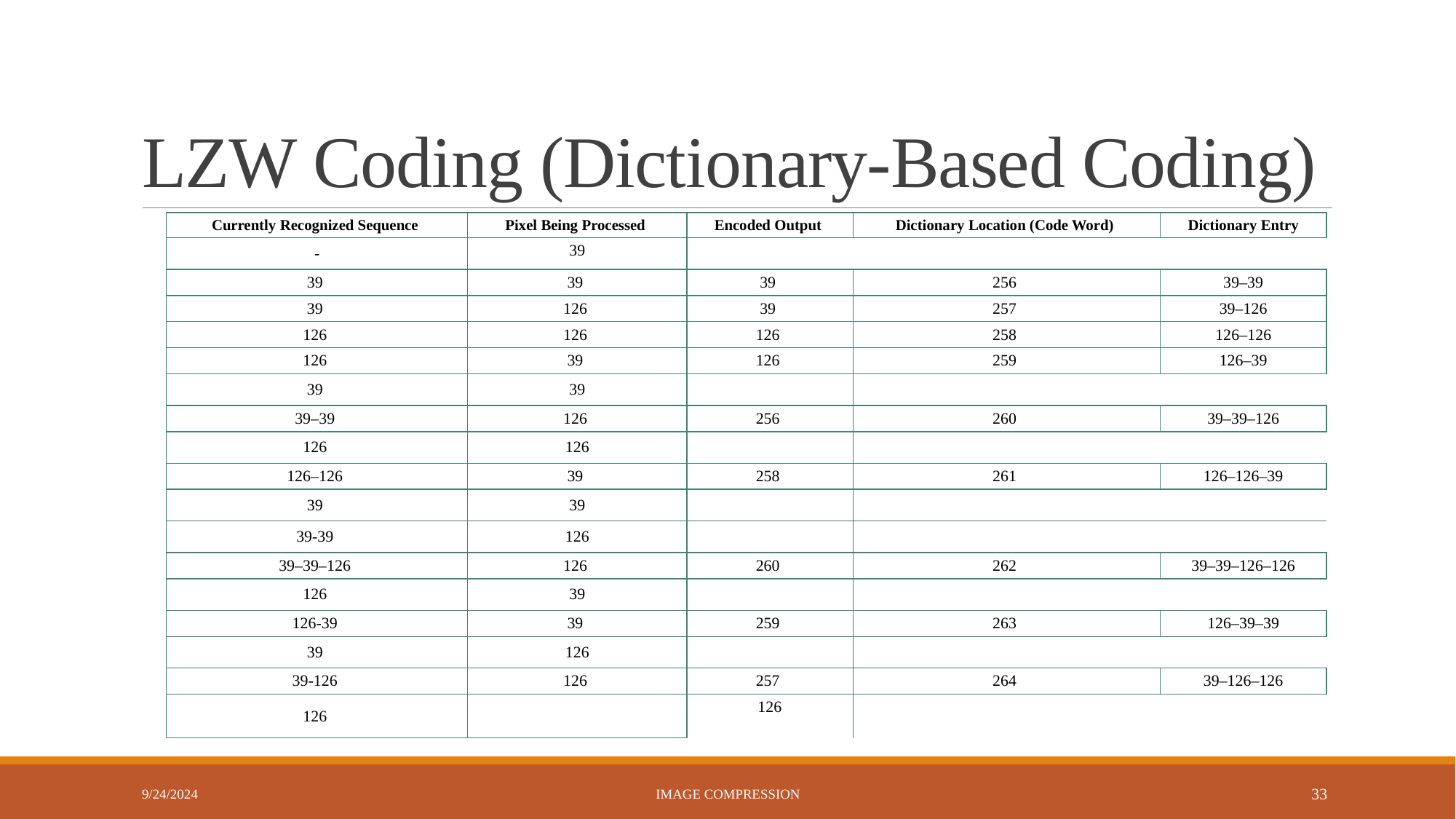

# LZW Coding (Dictionary-Based Coding)
| Currently Recognized Sequence | Pixel Being Processed | Encoded Output | Dictionary Location (Code Word) | Dictionary Entry |
| --- | --- | --- | --- | --- |
| - | 39 |  |  |  |
| 39 | 39 | 39 | 256 | 39–39 |
| 39 | 126 | 39 | 257 | 39–126 |
| 126 | 126 | 126 | 258 | 126–126 |
| 126 | 39 | 126 | 259 | 126–39 |
| 39 | 39 |  |  |  |
| 39–39 | 126 | 256 | 260 | 39–39–126 |
| 126 | 126 |  |  |  |
| 126–126 | 39 | 258 | 261 | 126–126–39 |
| 39 | 39 |  |  |  |
| 39-39 | 126 |  |  |  |
| 39–39–126 | 126 | 260 | 262 | 39–39–126–126 |
| 126 | 39 |  |  |  |
| 126-39 | 39 | 259 | 263 | 126–39–39 |
| 39 | 126 |  |  |  |
| 39-126 | 126 | 257 | 264 | 39–126–126 |
| 126 |  | 126 |  |  |
9/24/2024
Image Compression
33